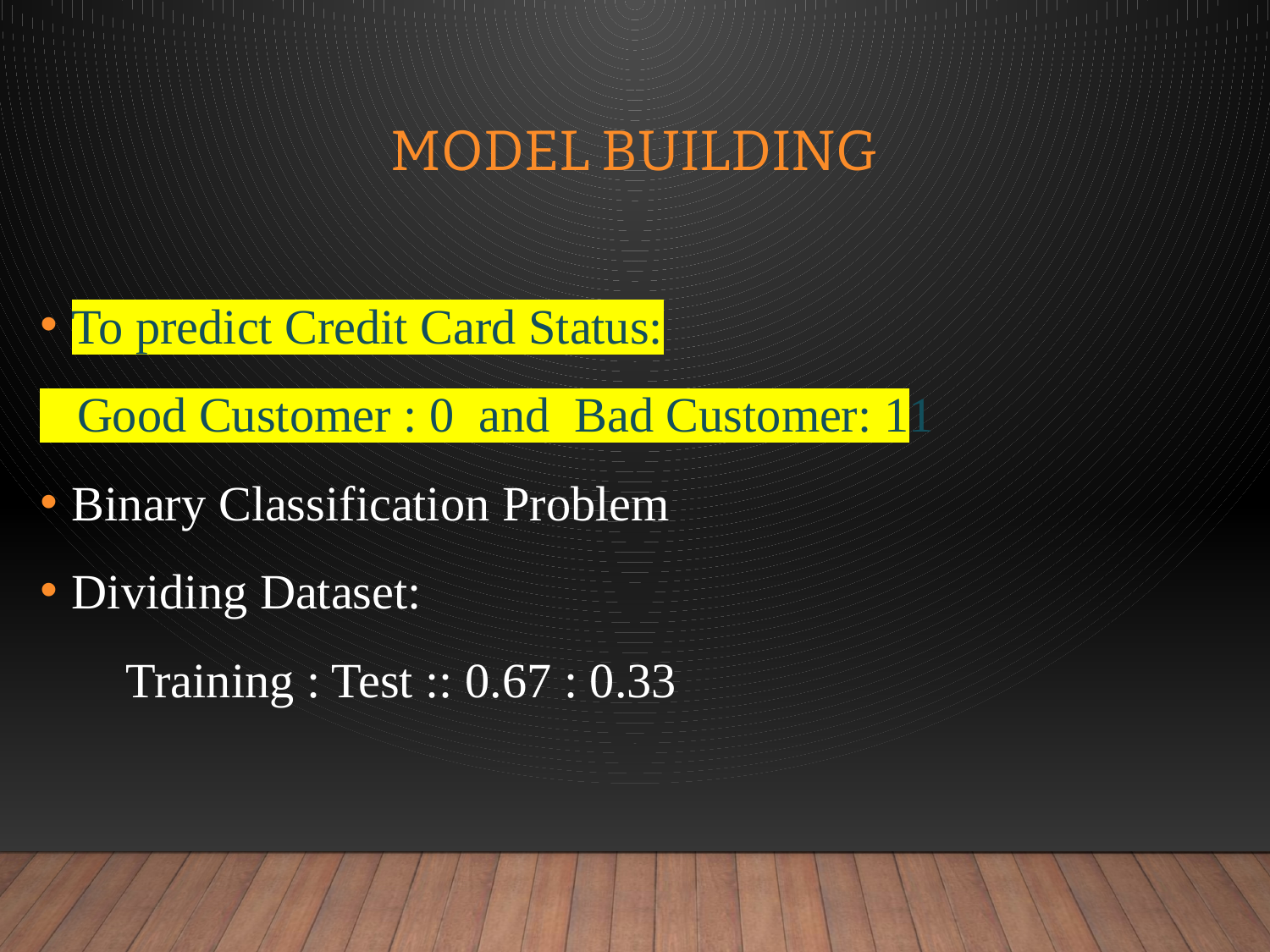

# MODEL BUILDING
To predict Credit Card Status:
   Good Customer : 0  and  Bad Customer: 11
Binary Classification Problem
Dividing Dataset:
       Training : Test :: 0.67 : 0.33